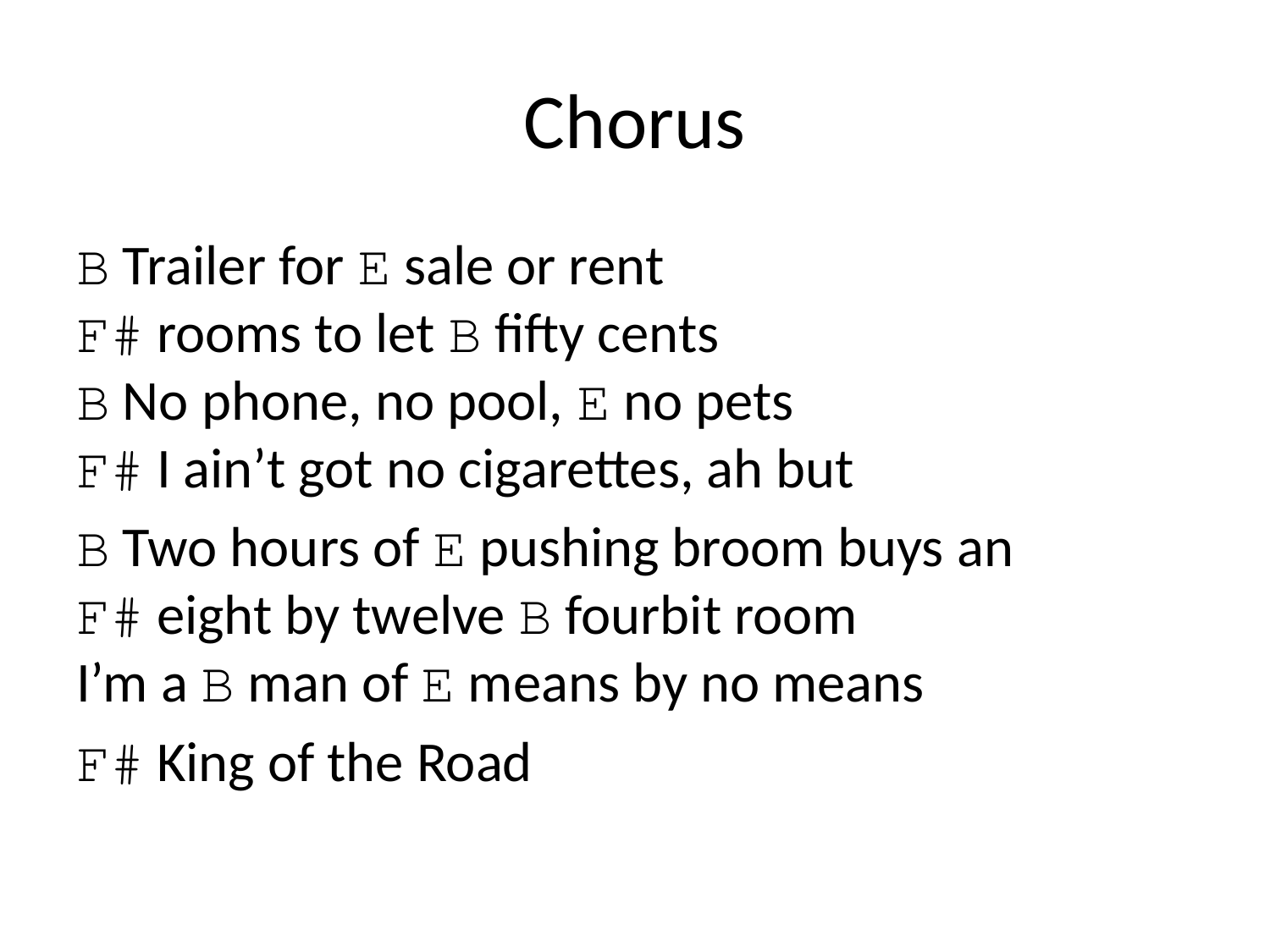

# Chorus
B Trailer for E sale or rent
F# rooms to let B fifty cents
B No phone, no pool, E no pets
F# I ain’t got no cigarettes, ah but
B Two hours of E pushing broom buys an
F# eight by twelve B fourbit room
I’m a B man of E means by no means
F# King of the Road